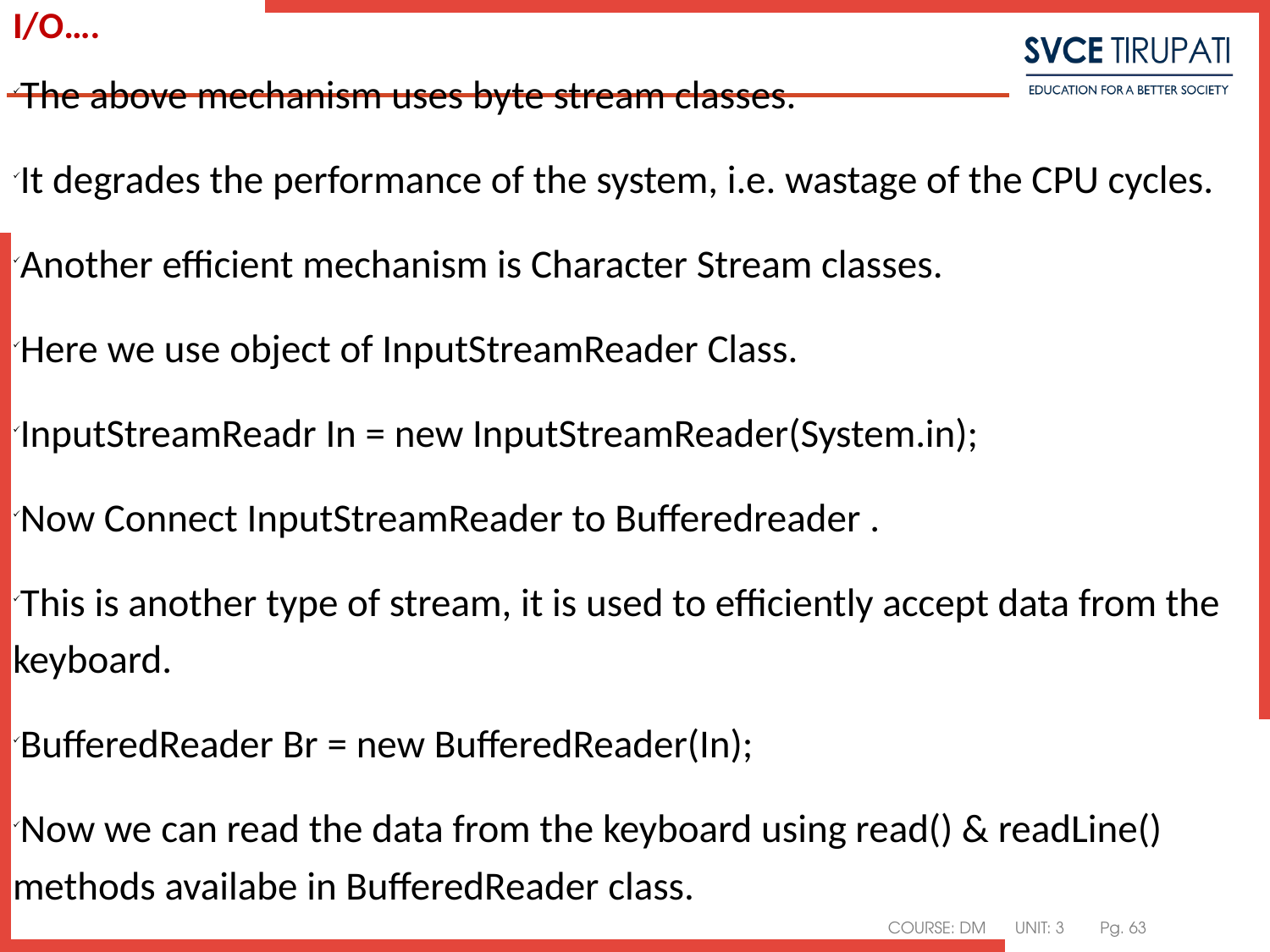

# I/O….
The above mechanism uses byte stream classes.
It degrades the performance of the system, i.e. wastage of the CPU cycles.
Another efficient mechanism is Character Stream classes.
Here we use object of InputStreamReader Class.
InputStreamReadr In = new InputStreamReader(System.in);
Now Connect InputStreamReader to Bufferedreader .
This is another type of stream, it is used to efficiently accept data from the keyboard.
BufferedReader Br = new BufferedReader(In);
Now we can read the data from the keyboard using read() & readLine() methods availabe in BufferedReader class.